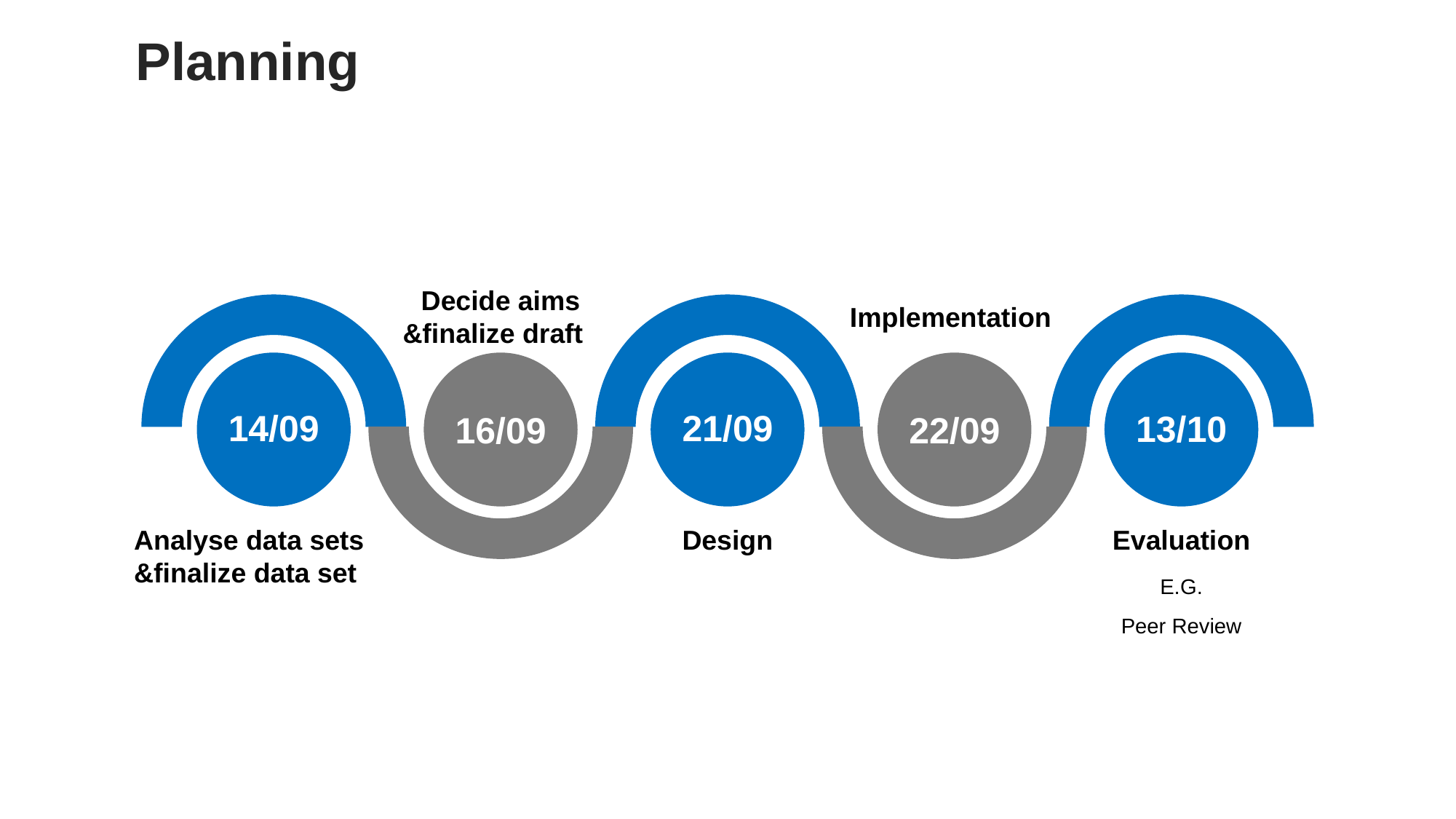

Planning
Decide aims
&finalize draft

Implementation

14/09
21/09
13/10
16/09
22/09
Analyse data sets
&finalize data set
Design
Evaluation
E.G.
Peer Review